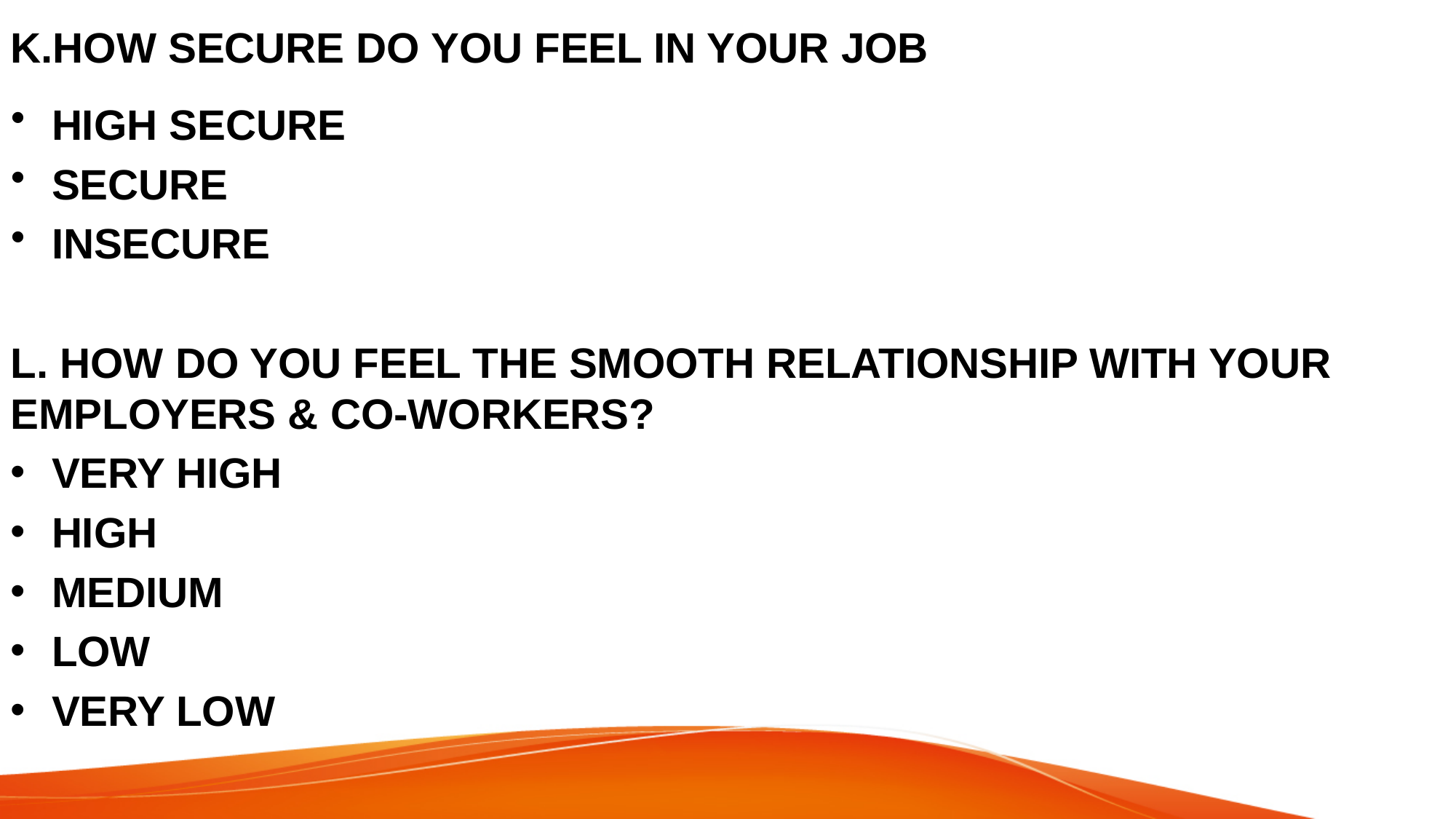

# K.HOW SECURE DO YOU FEEL IN YOUR JOB
HIGH SECURE
SECURE
INSECURE

L. HOW DO YOU FEEL THE SMOOTH RELATIONSHIP WITH YOUR EMPLOYERS & CO-WORKERS?
VERY HIGH
HIGH
MEDIUM
LOW
VERY LOW